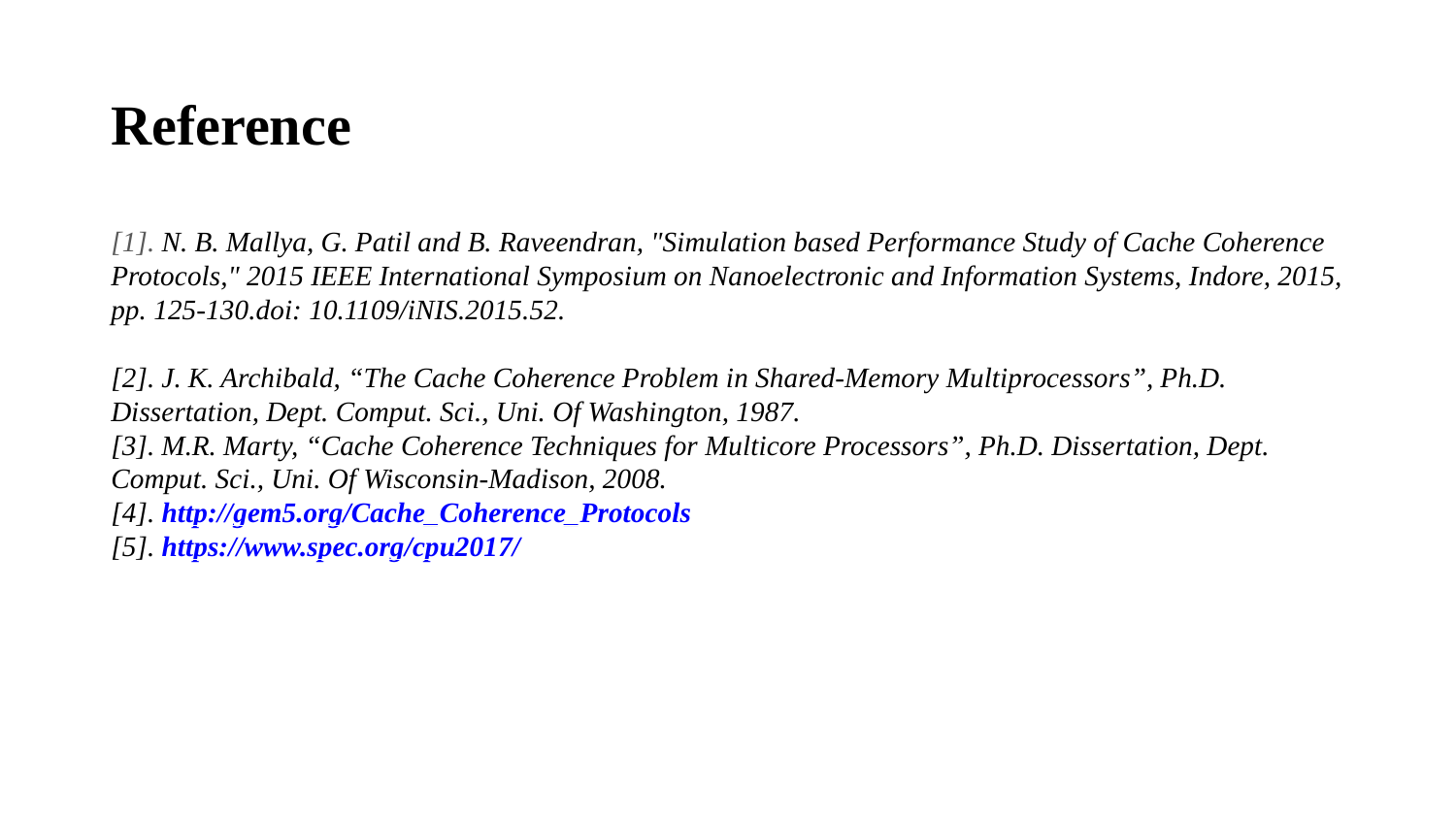

Reference
[1]. N. B. Mallya, G. Patil and B. Raveendran, "Simulation based Performance Study of Cache Coherence Protocols," 2015 IEEE International Symposium on Nanoelectronic and Information Systems, Indore, 2015, pp. 125-130.doi: 10.1109/iNIS.2015.52.

[2]. J. K. Archibald, “The Cache Coherence Problem in Shared-Memory Multiprocessors”, Ph.D. Dissertation, Dept. Comput. Sci., Uni. Of Washington, 1987.
[3]. M.R. Marty, “Cache Coherence Techniques for Multicore Processors”, Ph.D. Dissertation, Dept. Comput. Sci., Uni. Of Wisconsin-Madison, 2008.
[4]. http://gem5.org/Cache_Coherence_Protocols
[5]. https://www.spec.org/cpu2017/